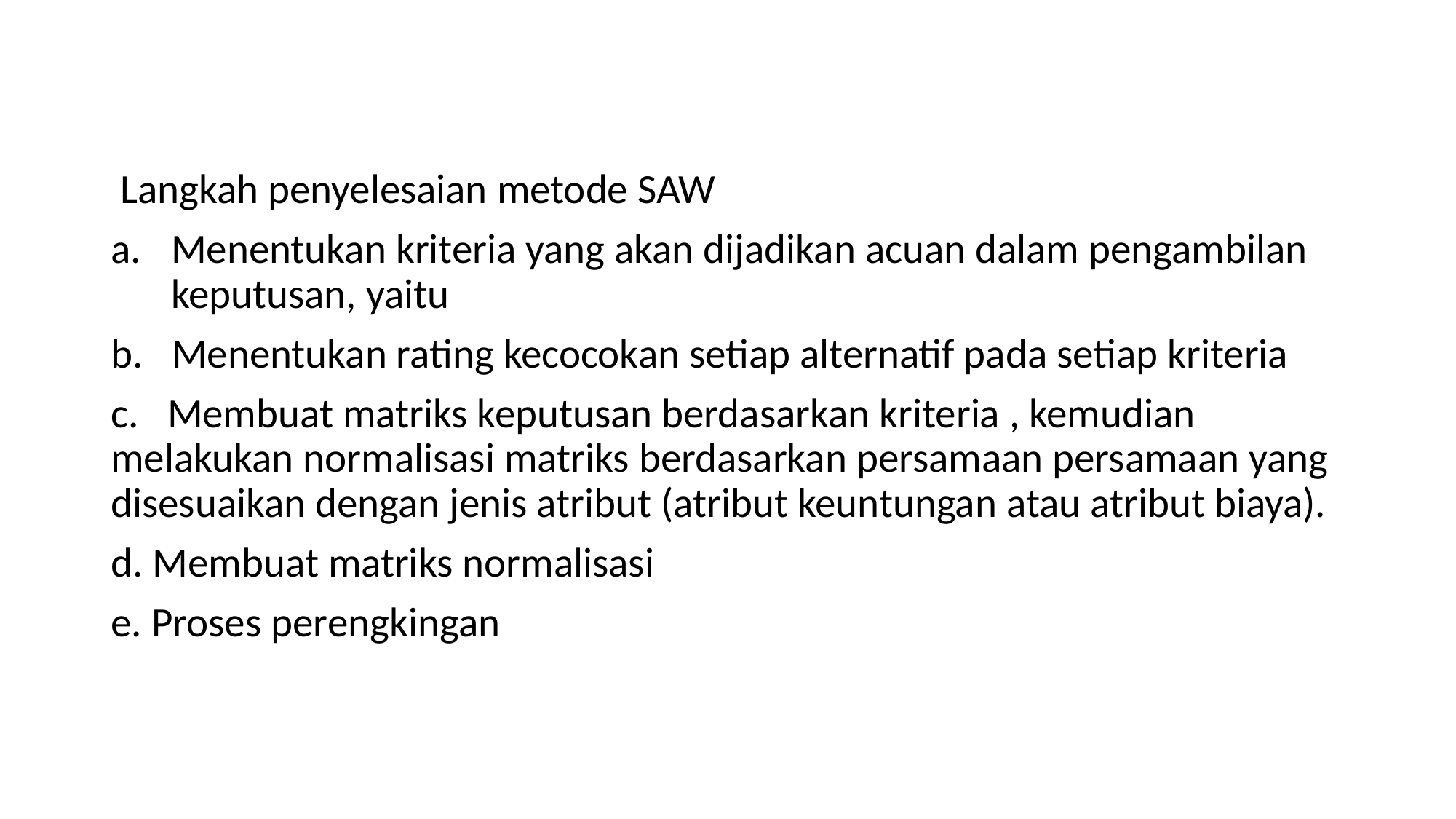

Langkah penyelesaian metode SAW
Menentukan kriteria yang akan dijadikan acuan dalam pengambilan keputusan, yaitu
b.   Menentukan rating kecocokan setiap alternatif pada setiap kriteria
c.   Membuat matriks keputusan berdasarkan kriteria , kemudian melakukan normalisasi matriks berdasarkan persamaan persamaan yang disesuaikan dengan jenis atribut (atribut keuntungan atau atribut biaya).
d. Membuat matriks normalisasi
e. Proses perengkingan